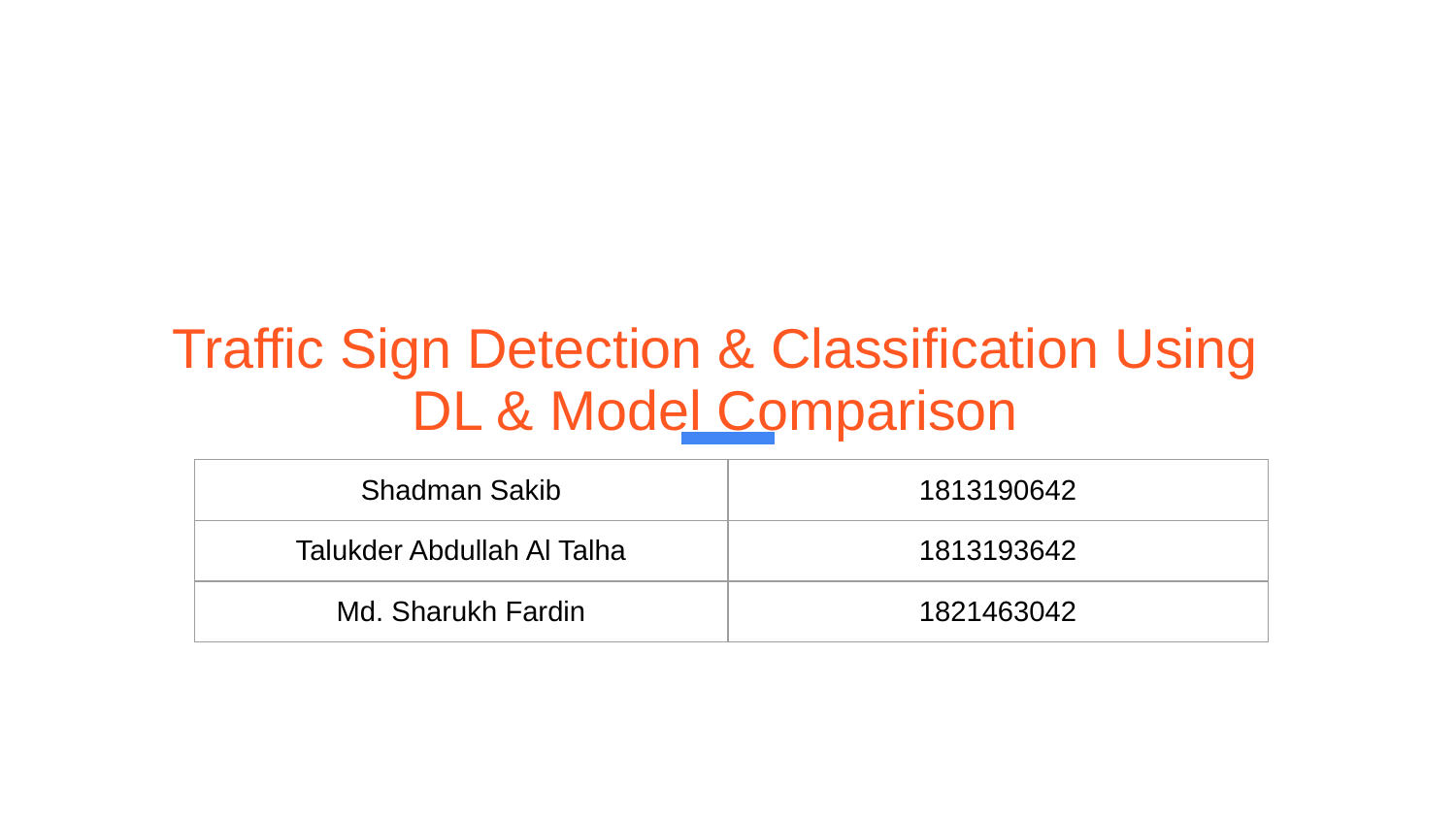

# Traffic Sign Detection & Classification Using DL & Model Comparison

| Shadman Sakib | 1813190642 |
| --- | --- |
| Talukder Abdullah Al Talha | 1813193642 |
| Md. Sharukh Fardin | 1821463042 |